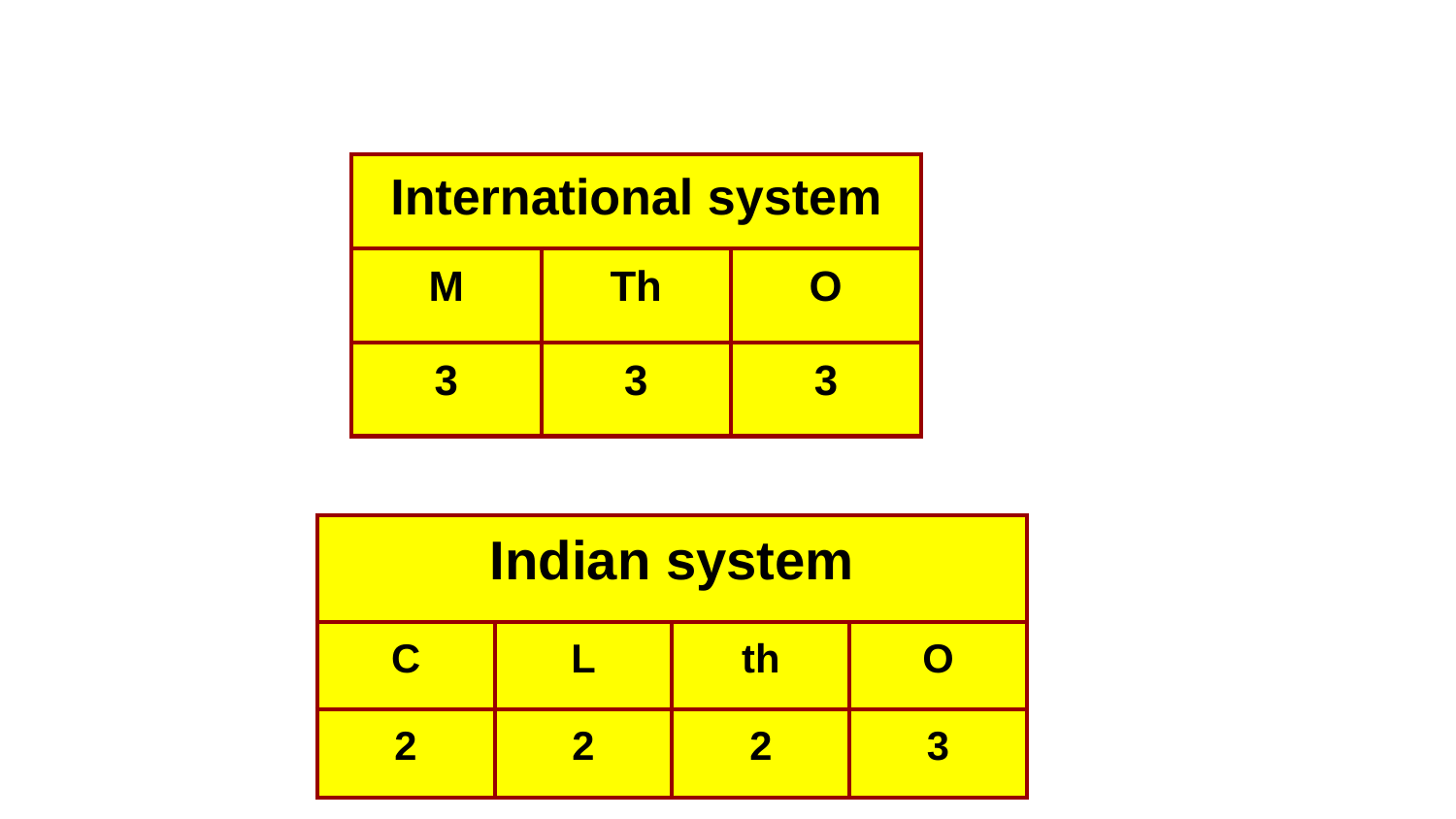

International System of Numeration

 How many lakhs make a million?
How many millions make a crore?

Fill in the blanks:
(a) 1 lakh = _______ ten thousand.
(b) 1 million = _______ hundred thousand.
(c) 1 crore = _______ ten lakh.
(d) 1 crore = _______ million.
(e) 1 million = _______ lakh.

| International system |  |  |
| --- | --- | --- |
| M | Th | O |
| 3 | 3 | 3 |
| Indian system |  |  |  |
| --- | --- | --- | --- |
| C | L | th | O |
| 2 | 2 | 2 | 3 |